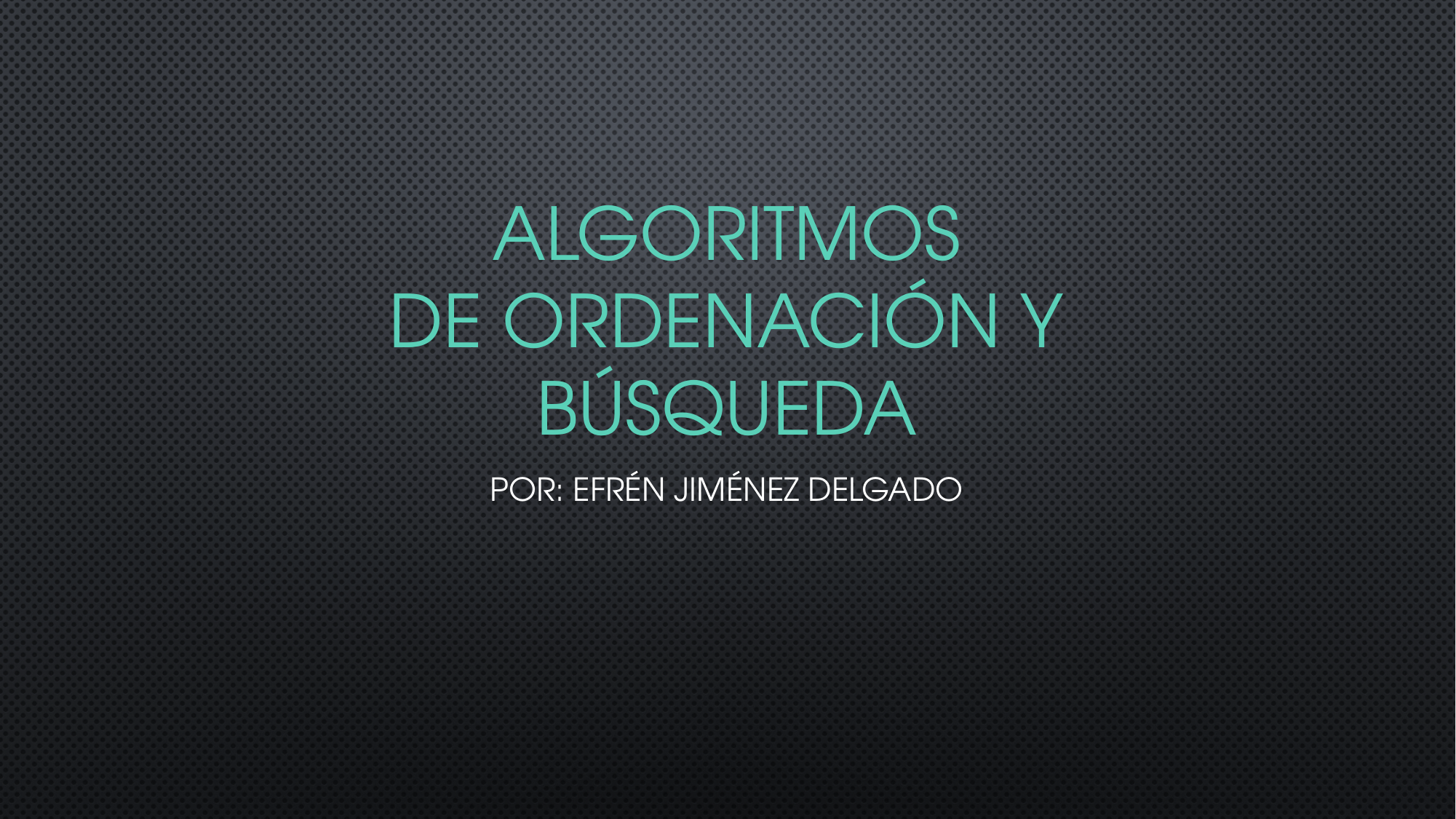

# ALGORITMOS DE ORDENACIÓN Y BÚSQUEDA
Por: Efrén Jiménez Delgado